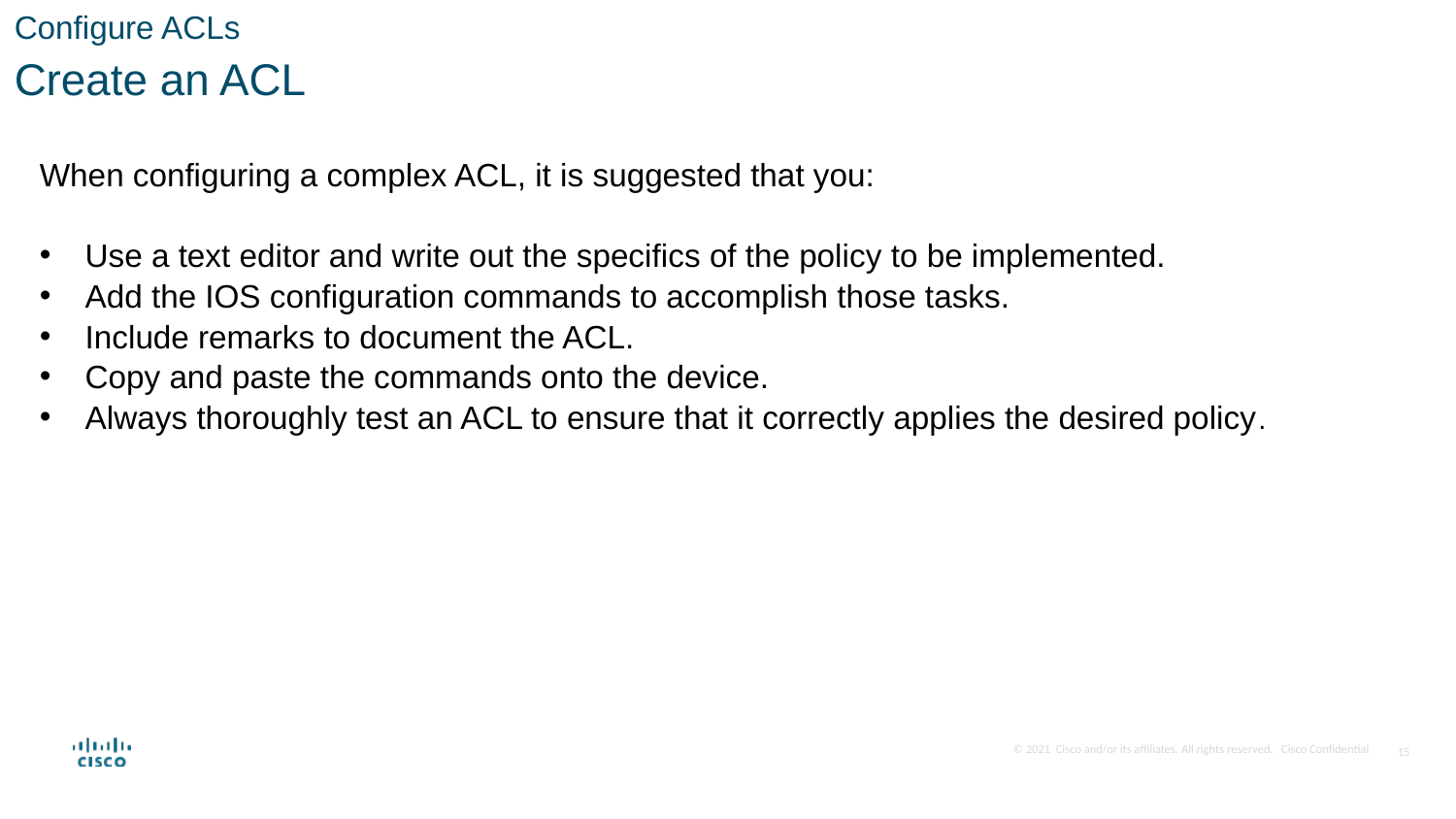

Configure ACLs
Create an ACL
When configuring a complex ACL, it is suggested that you:

Use a text editor and write out the specifics of the policy to be implemented.
Add the IOS configuration commands to accomplish those tasks.
Include remarks to document the ACL.
Copy and paste the commands onto the device.
Always thoroughly test an ACL to ensure that it correctly applies the desired policy.
15